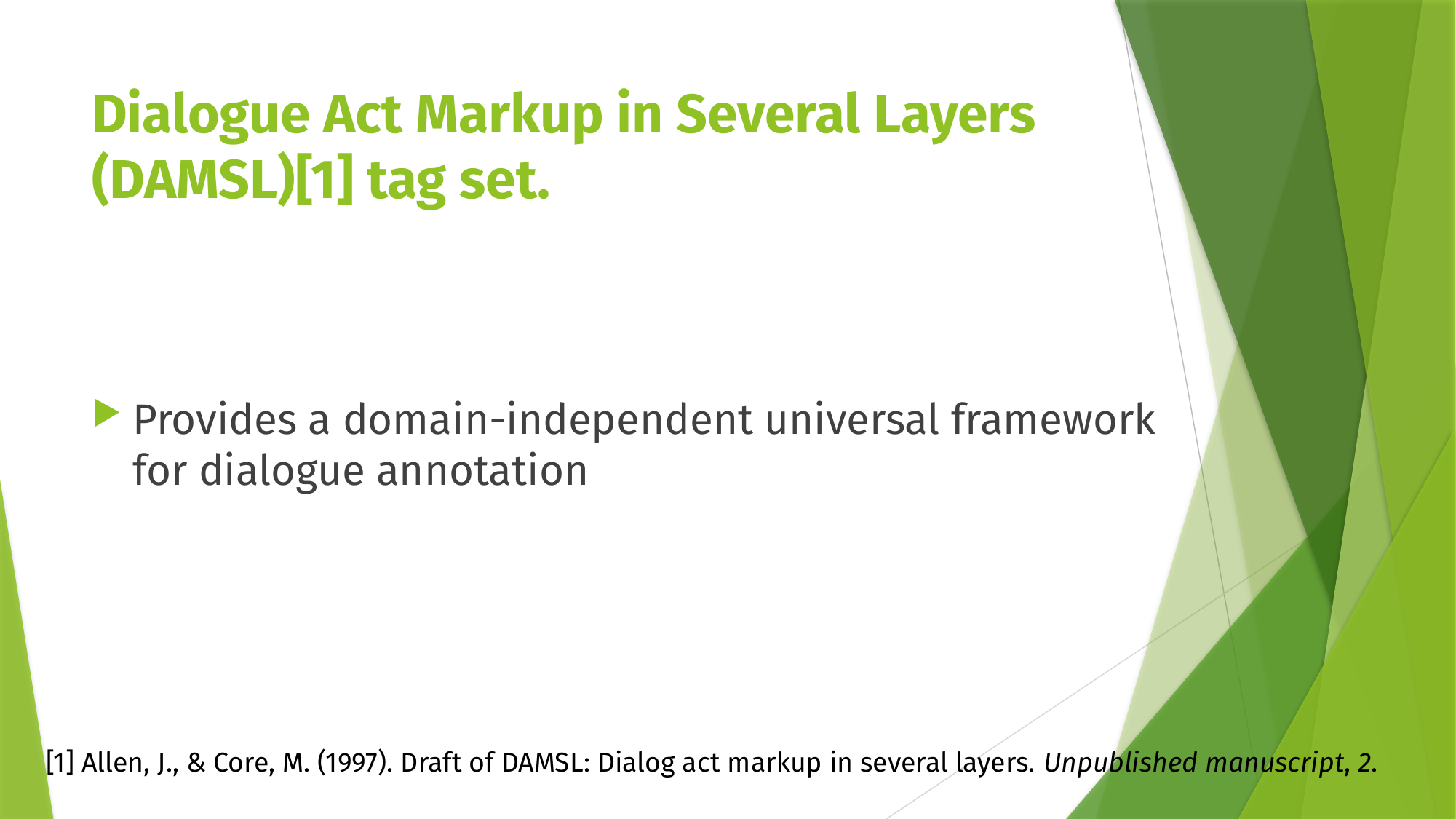

# Dialogue Act Markup in Several Layers (DAMSL)[1] tag set.
Provides a domain-independent universal framework for dialogue annotation

[1] Allen, J., & Core, M. (1997). Draft of DAMSL: Dialog act markup in several layers. Unpublished manuscript, 2.